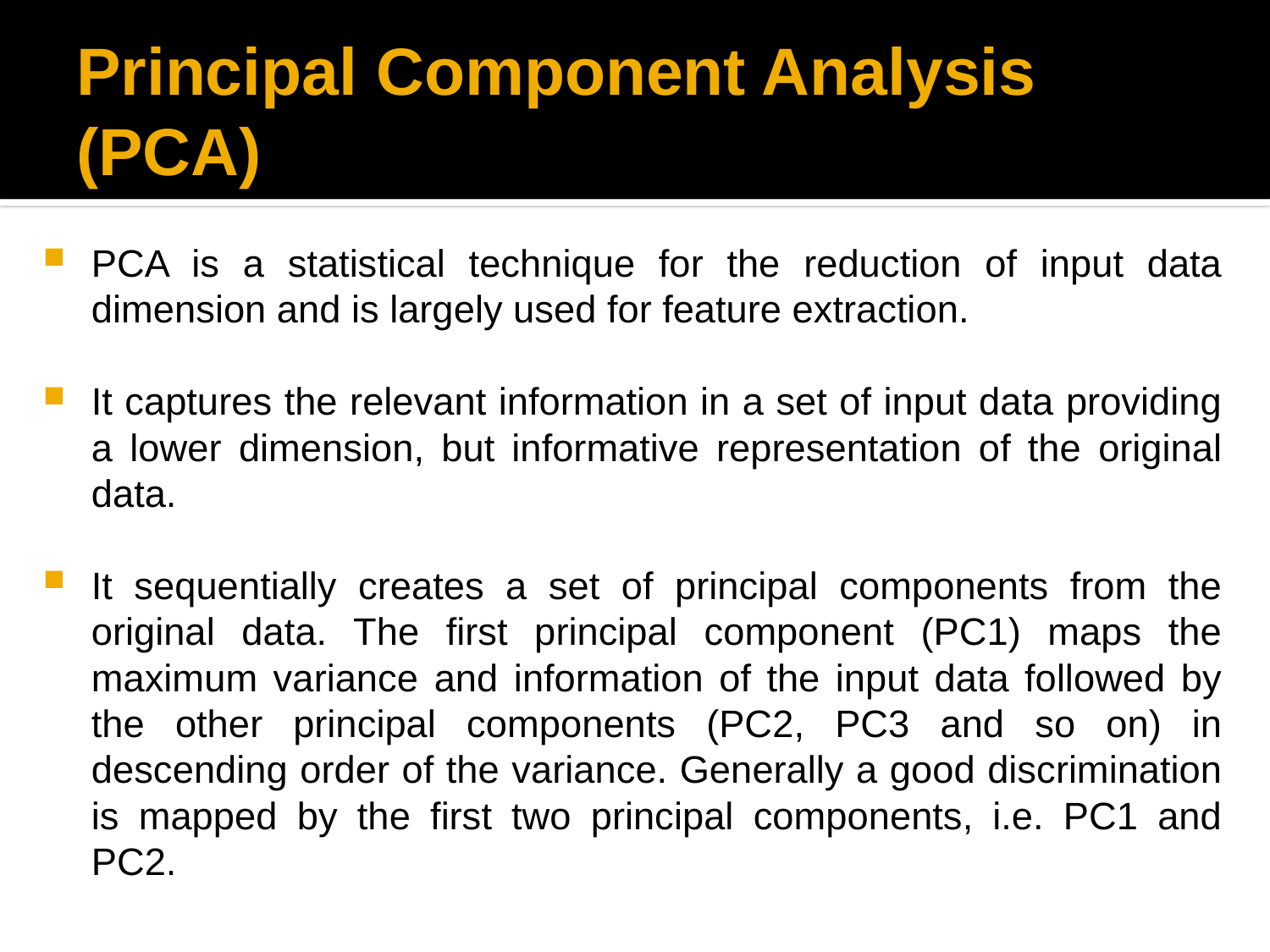

# Principal Component Analysis (PCA)
PCA is a statistical technique for the reduction of input data dimension and is largely used for feature extraction.

It captures the relevant information in a set of input data providing a lower dimension, but informative representation of the original data.

It sequentially creates a set of principal components from the original data. The first principal component (PC1) maps the maximum variance and information of the input data followed by the other principal components (PC2, PC3 and so on) in descending order of the variance. Generally a good discrimination is mapped by the first two principal components, i.e. PC1 and PC2.